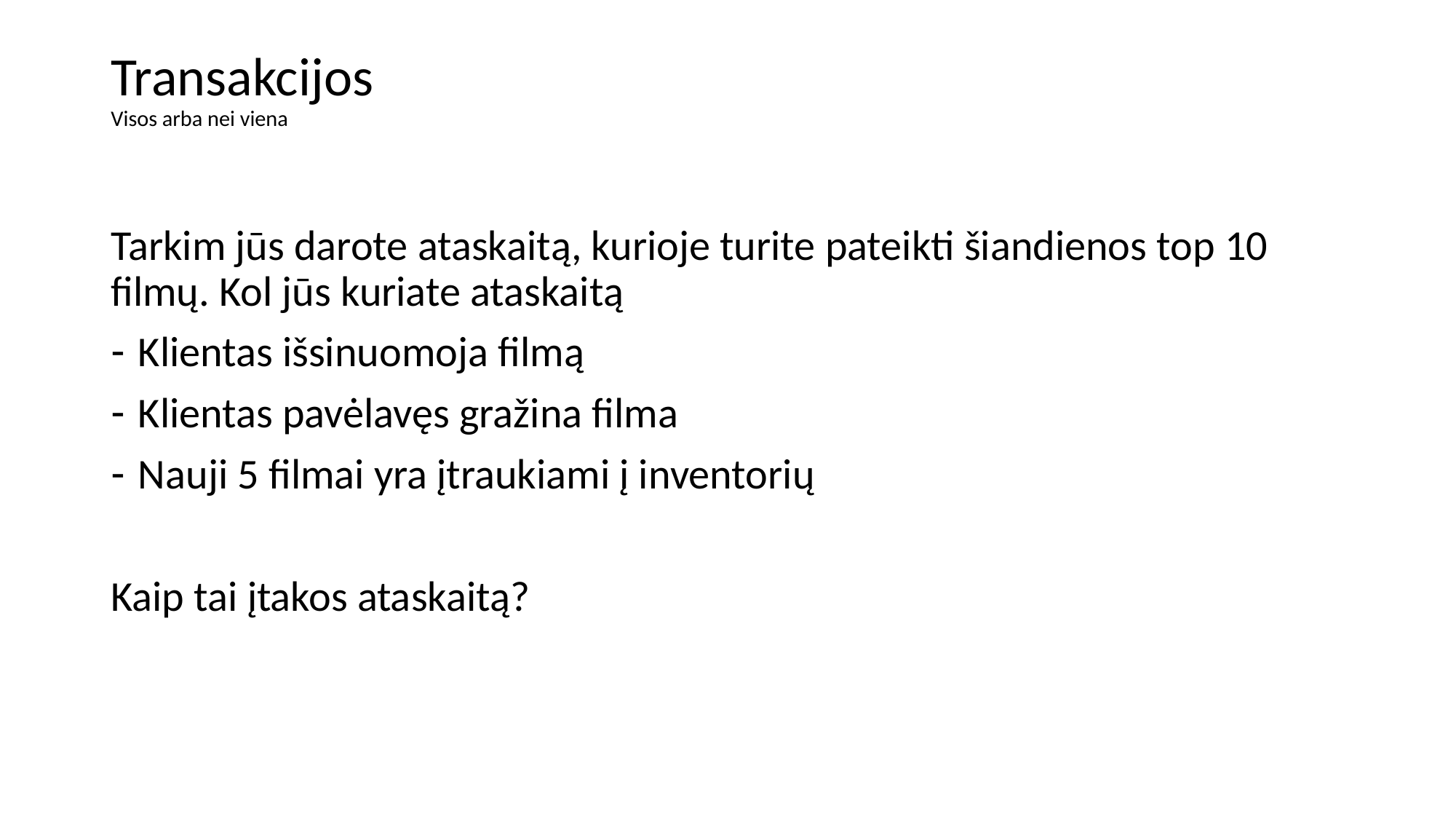

# Transakcijos Visos arba nei viena
Tarkim jūs darote ataskaitą, kurioje turite pateikti šiandienos top 10 filmų. Kol jūs kuriate ataskaitą
Klientas išsinuomoja filmą
Klientas pavėlavęs gražina filma
Nauji 5 filmai yra įtraukiami į inventorių

Kaip tai įtakos ataskaitą?